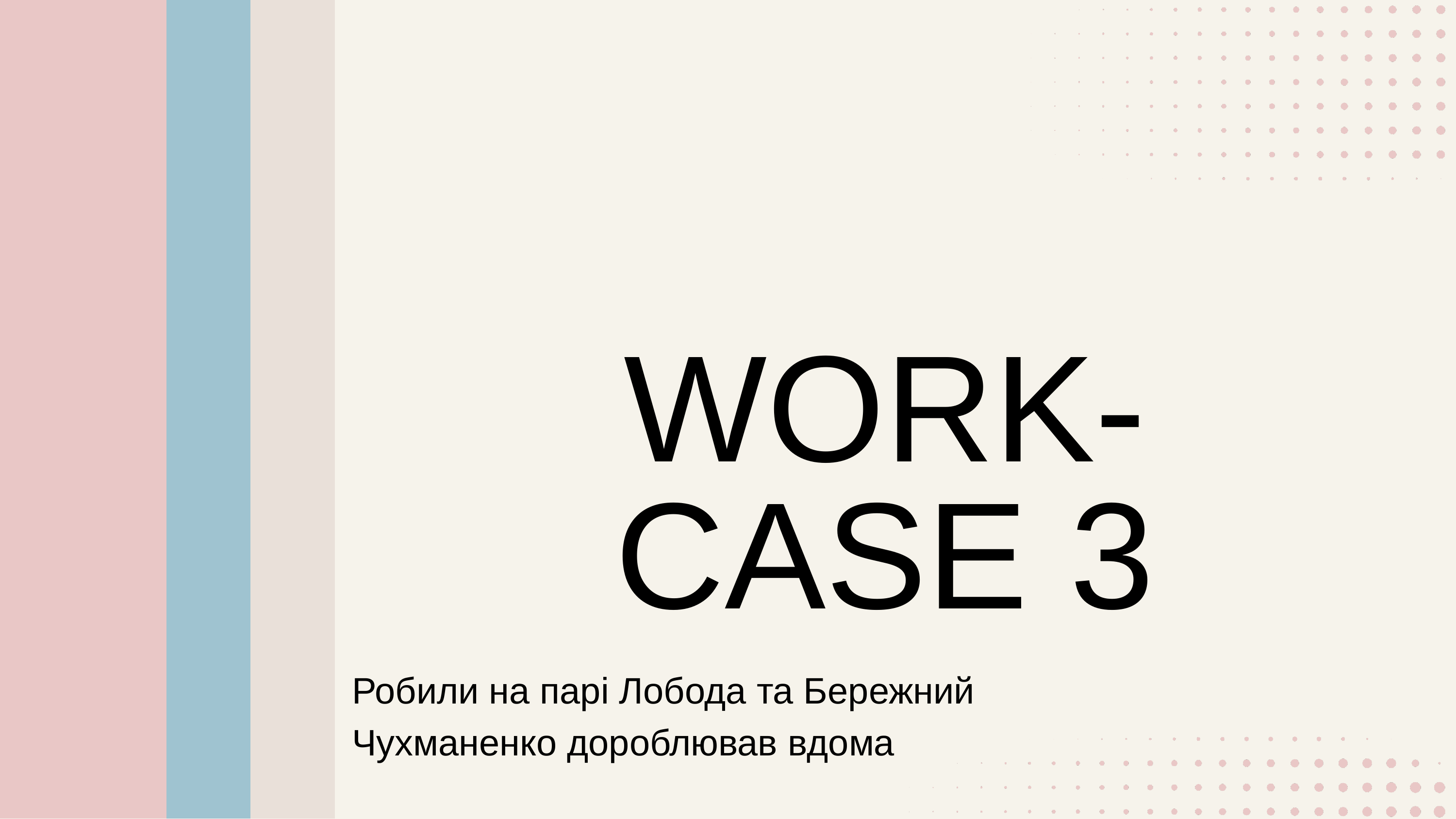

WORK-CASE 3
Робили на парі Лобода та Бережний
Чухманенко дороблював вдома